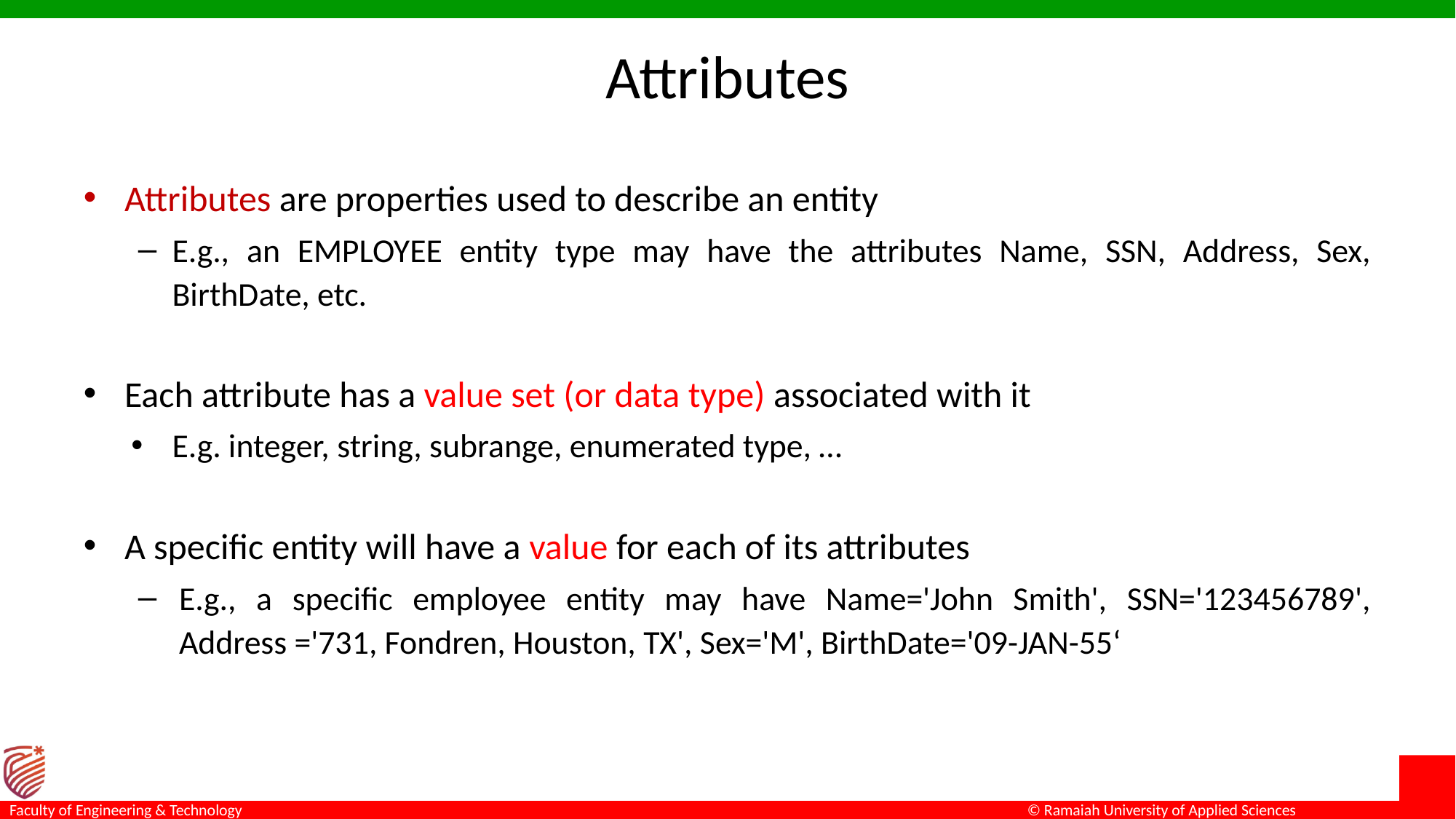

# Attributes
Attributes are properties used to describe an entity
E.g., an EMPLOYEE entity type may have the attributes Name, SSN, Address, Sex, BirthDate, etc.

Each attribute has a value set (or data type) associated with it
E.g. integer, string, subrange, enumerated type, …

A specific entity will have a value for each of its attributes
E.g., a specific employee entity may have Name='John Smith', SSN='123456789', Address ='731, Fondren, Houston, TX', Sex='M', BirthDate='09-JAN-55‘